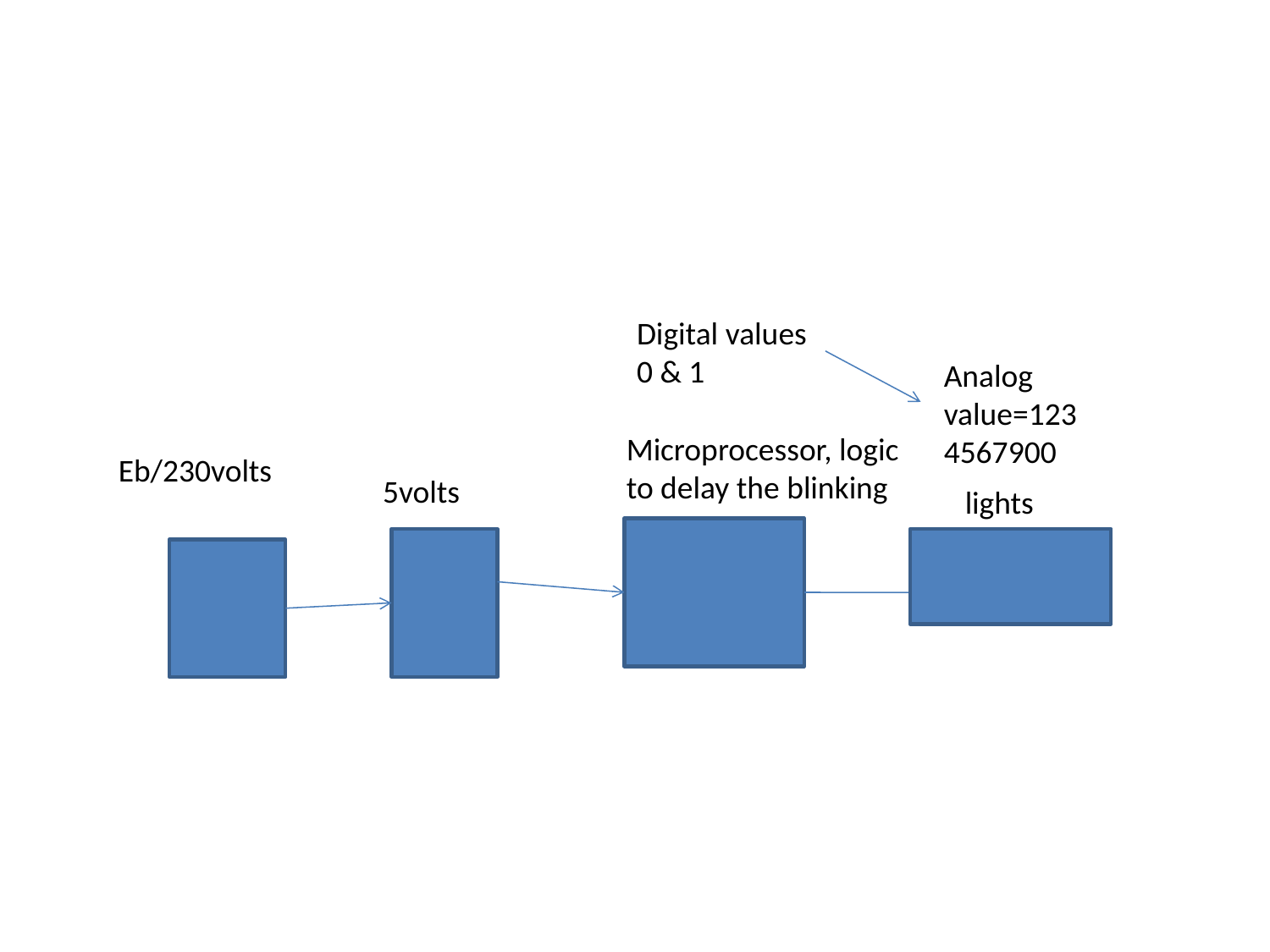

#
Digital values 0 & 1
Analog value=1234567900
Microprocessor, logic to delay the blinking
Eb/230volts
5volts
lights